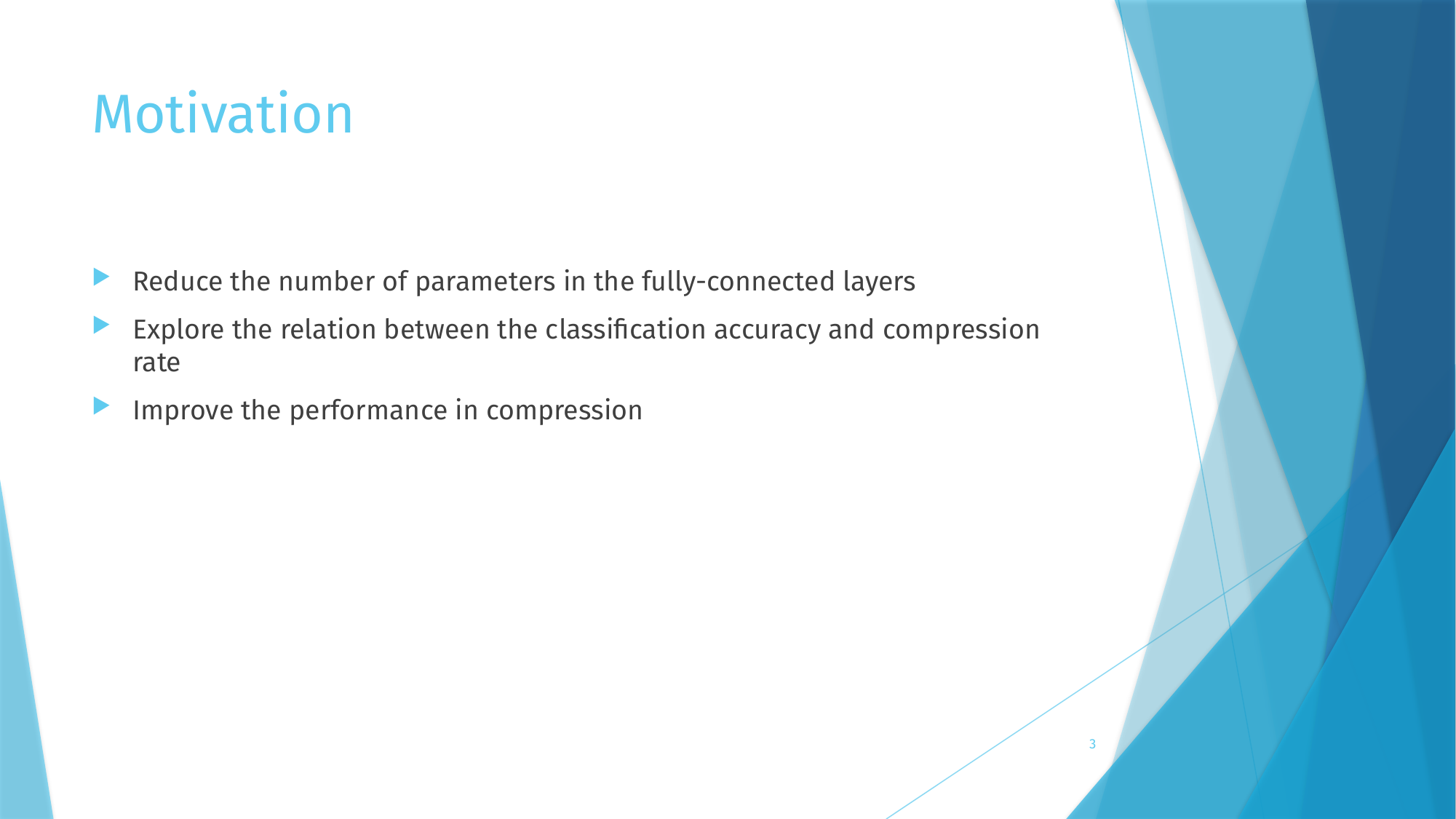

# Motivation
Reduce the number of parameters in the fully-connected layers
Explore the relation between the classification accuracy and compression rate
Improve the performance in compression
3